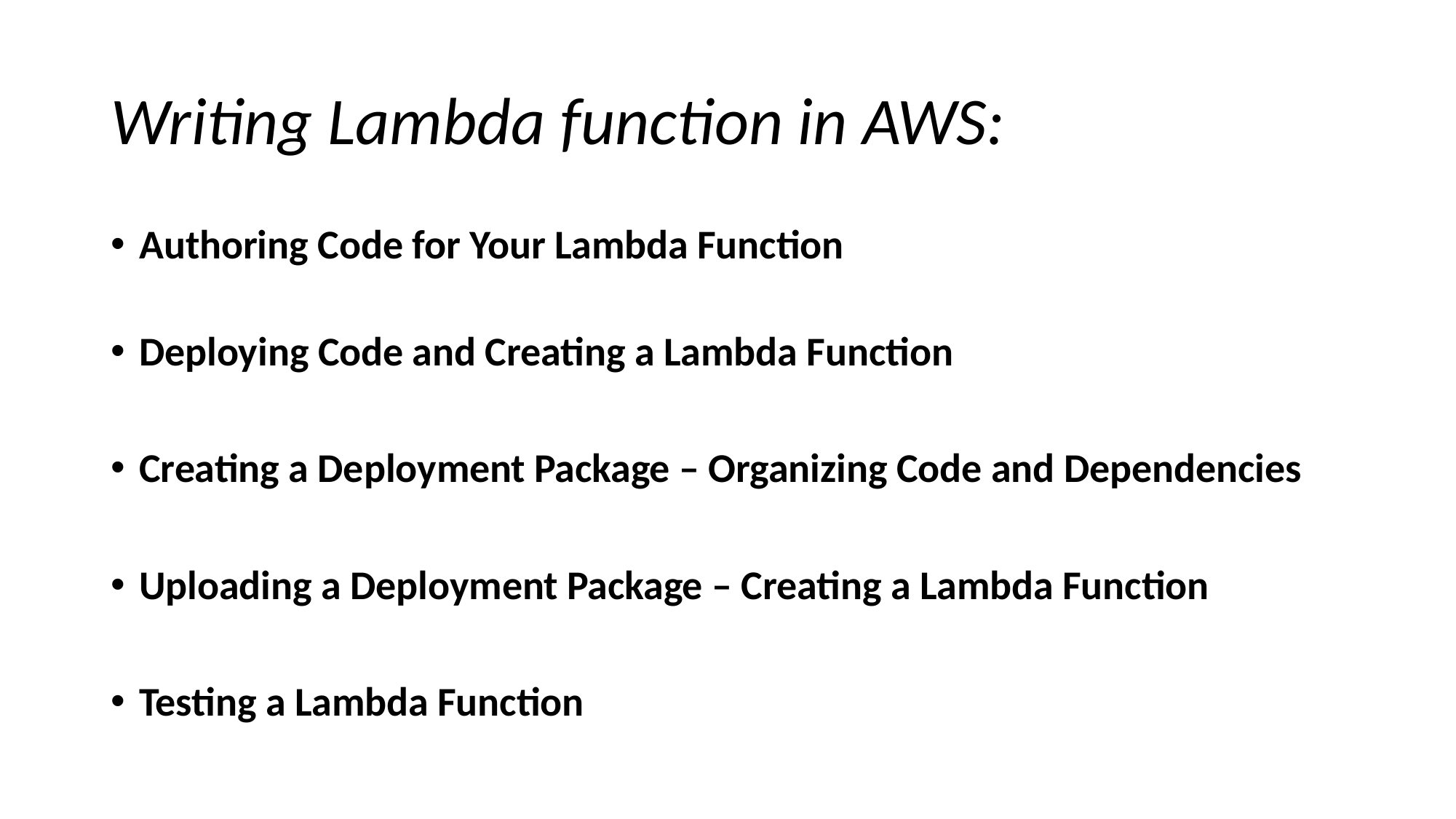

# Writing Lambda function in AWS:
Authoring Code for Your Lambda Function
Deploying Code and Creating a Lambda Function

Creating a Deployment Package – Organizing Code and Dependencies

Uploading a Deployment Package – Creating a Lambda Function

Testing a Lambda Function